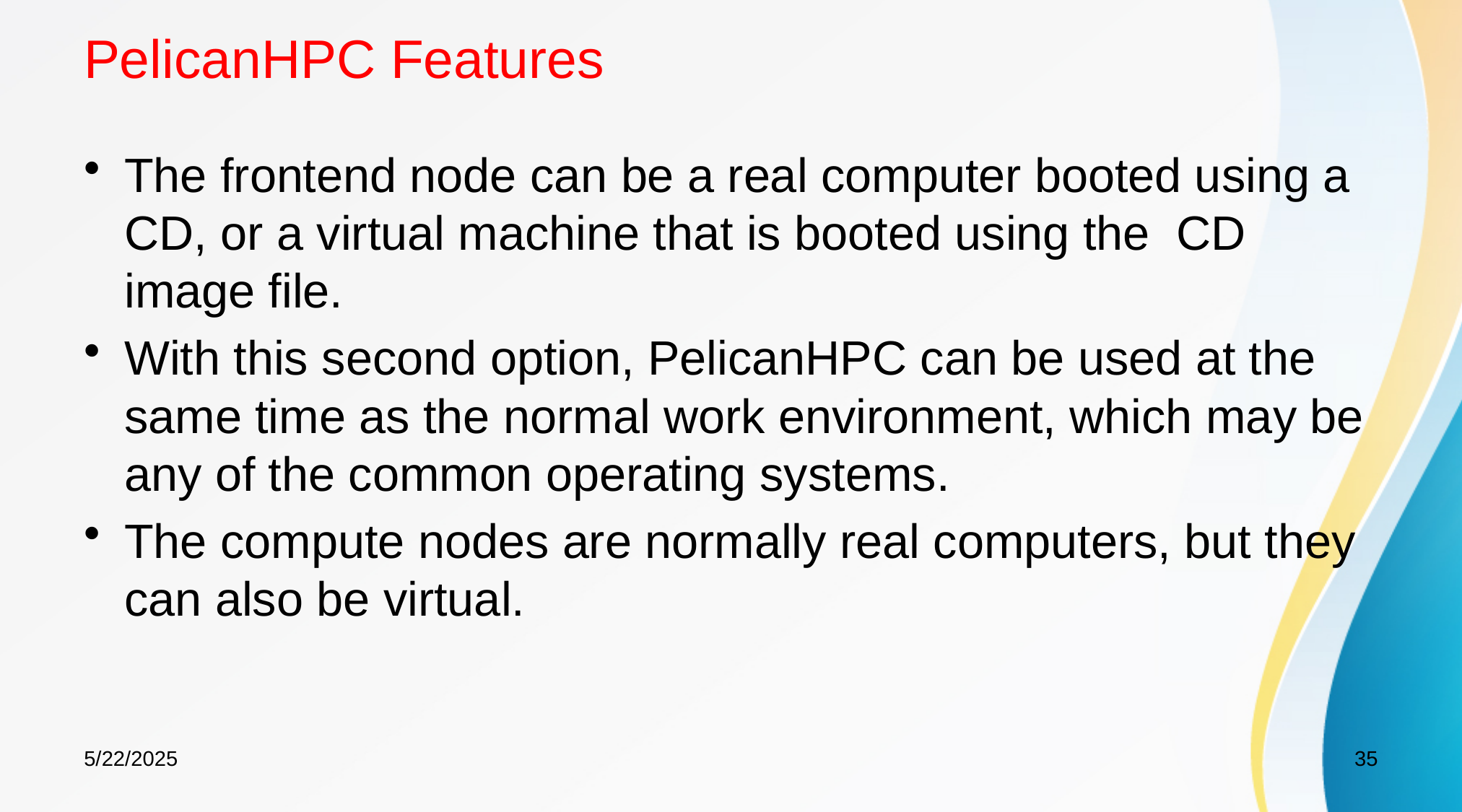

# PelicanHPC Features
The frontend node can be a real computer booted using a CD, or a virtual machine that is booted using the  CD image file.
With this second option, PelicanHPC can be used at the same time as the normal work environment, which may be any of the common operating systems.
The compute nodes are normally real computers, but they can also be virtual.
5/22/2025
35